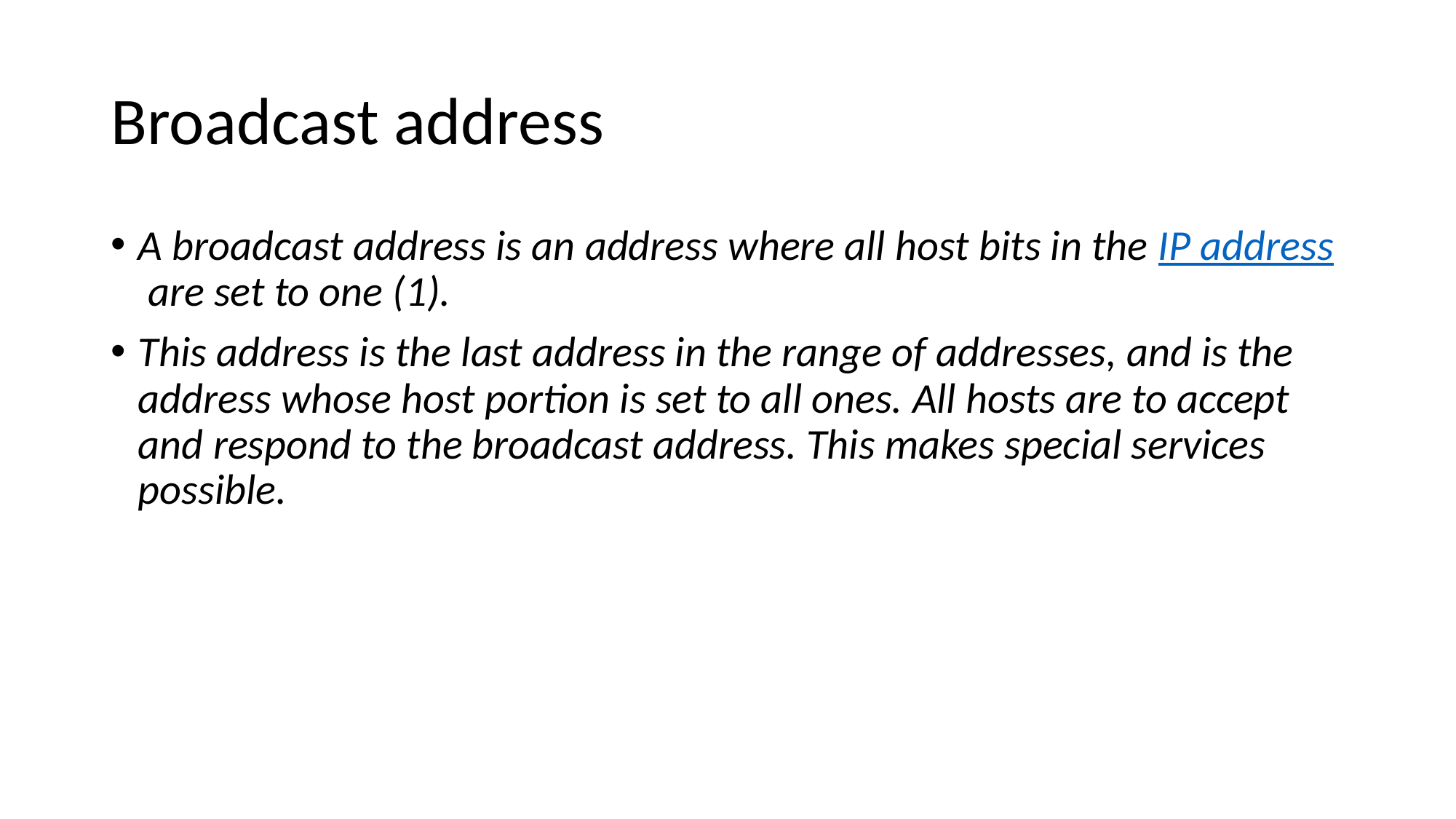

# Broadcast address
A broadcast address is an address where all host bits in the IP address are set to one (1).
This address is the last address in the range of addresses, and is the address whose host portion is set to all ones. All hosts are to accept and respond to the broadcast address. This makes special services possible.